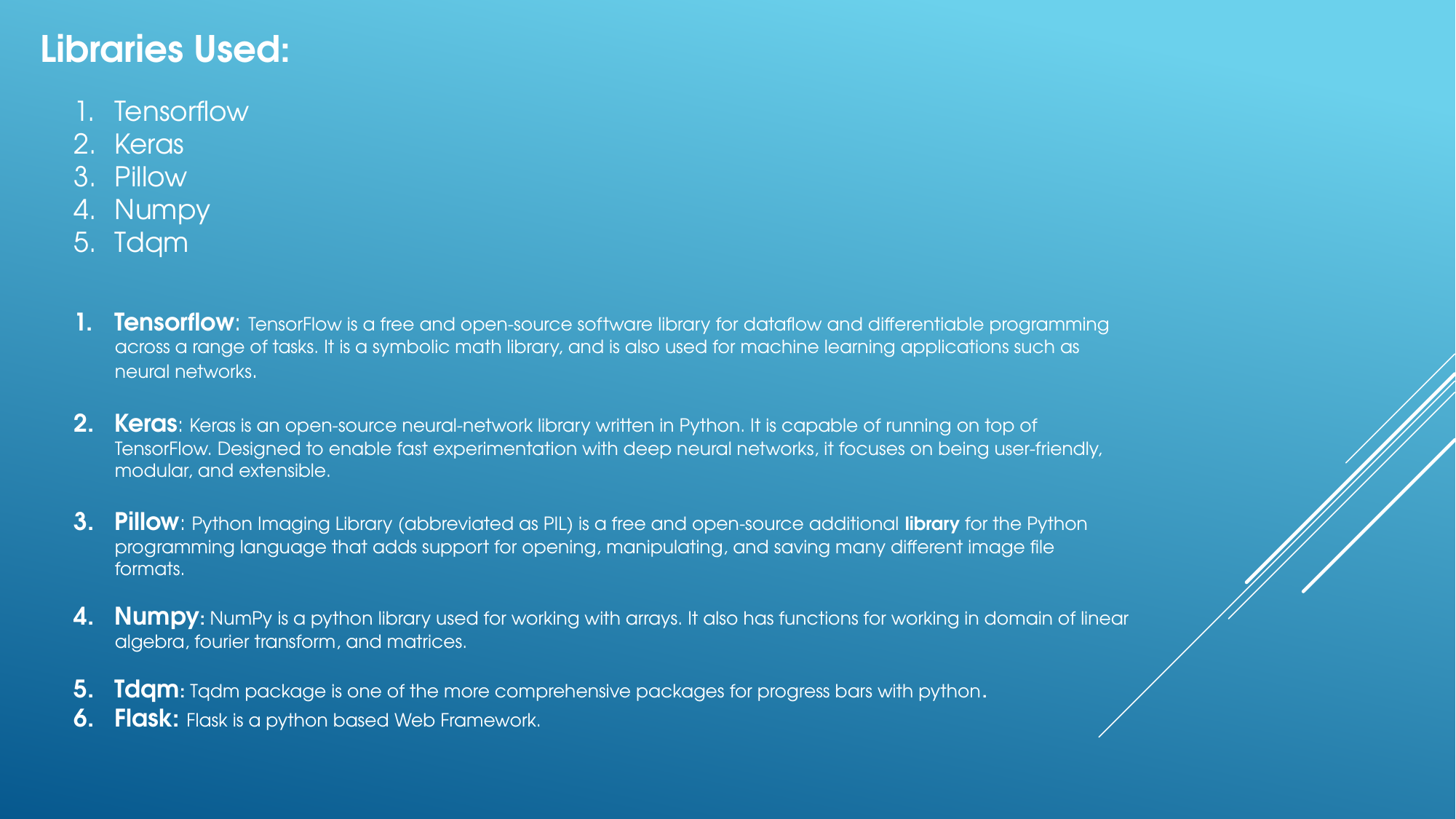

Libraries Used:
Tensorflow
Keras
Pillow
Numpy
Tdqm
Tensorflow: TensorFlow is a free and open-source software library for dataflow and differentiable programming across a range of tasks. It is a symbolic math library, and is also used for machine learning applications such as neural networks.

Keras: Keras is an open-source neural-network library written in Python. It is capable of running on top of TensorFlow. Designed to enable fast experimentation with deep neural networks, it focuses on being user-friendly, modular, and extensible.

Pillow: Python Imaging Library (abbreviated as PIL) is a free and open-source additional library for the Python programming language that adds support for opening, manipulating, and saving many different image file formats.

Numpy: NumPy is a python library used for working with arrays. It also has functions for working in domain of linear algebra, fourier transform, and matrices.

Tdqm: Tqdm package is one of the more comprehensive packages for progress bars with python.
Flask: Flask is a python based Web Framework.